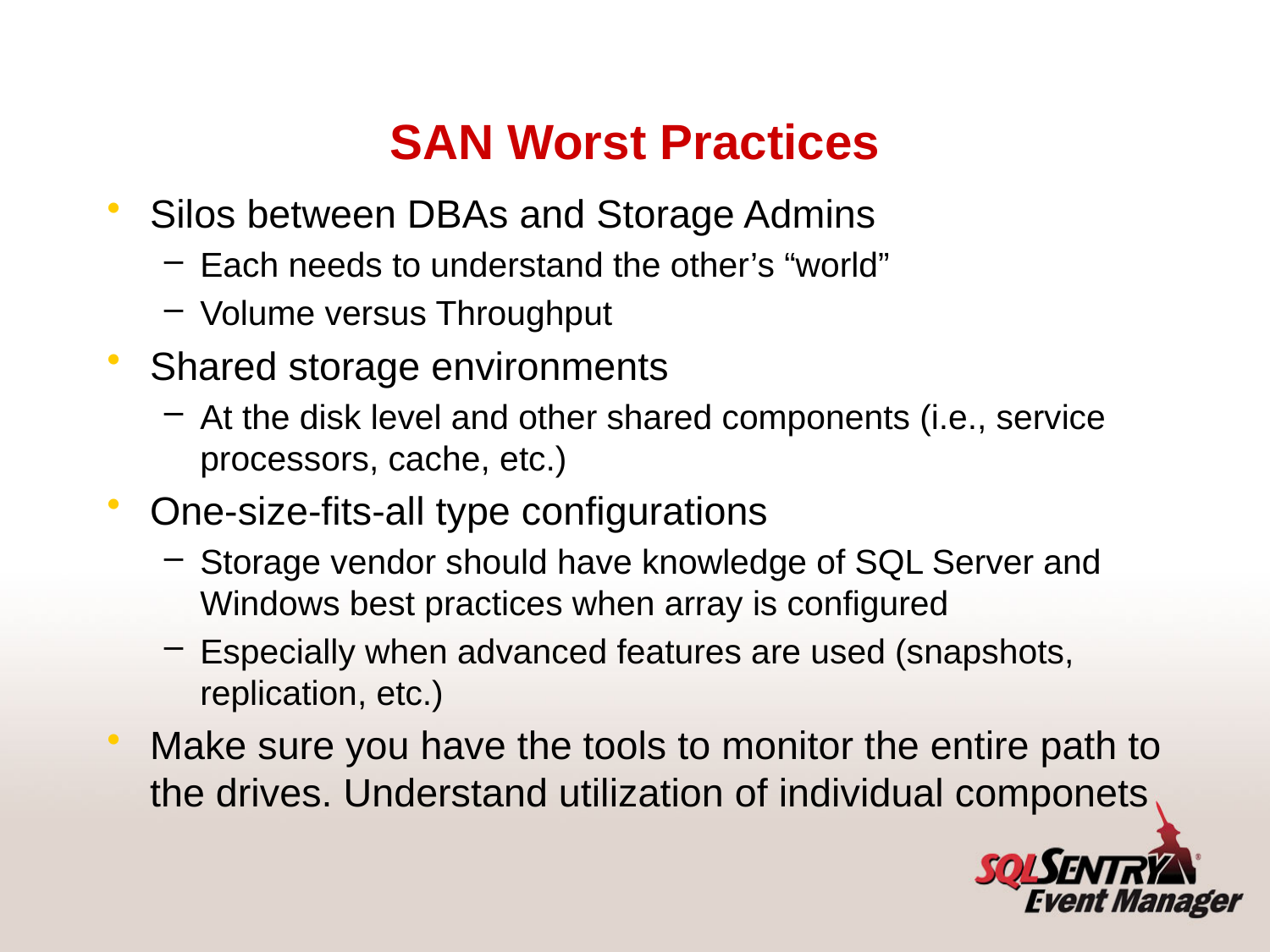

# SAN Worst Practices
Silos between DBAs and Storage Admins
Each needs to understand the other’s “world”
Volume versus Throughput
Shared storage environments
At the disk level and other shared components (i.e., service processors, cache, etc.)
One-size-fits-all type configurations
Storage vendor should have knowledge of SQL Server and Windows best practices when array is configured
Especially when advanced features are used (snapshots, replication, etc.)
Make sure you have the tools to monitor the entire path to the drives. Understand utilization of individual componets